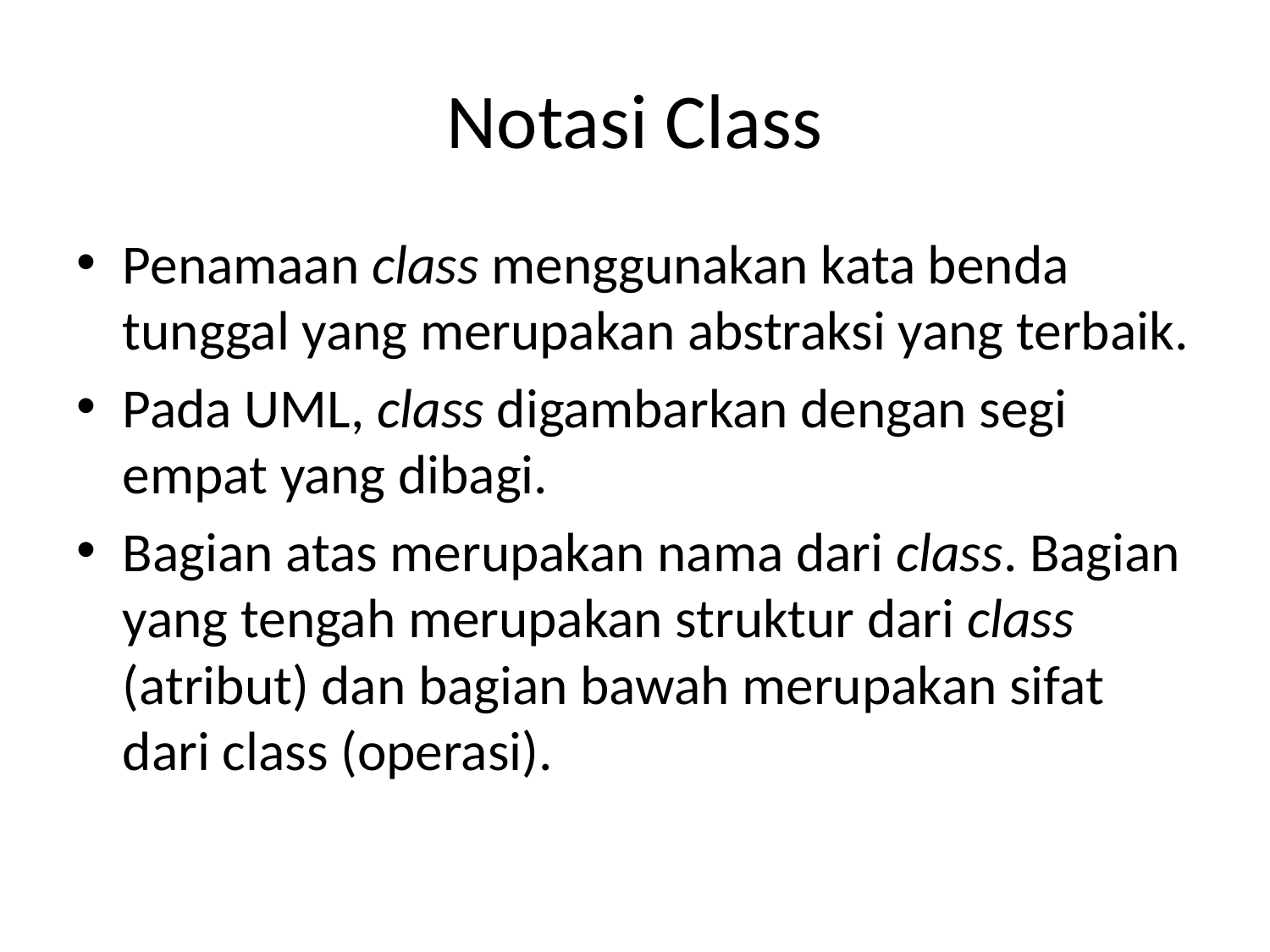

# Notasi Class
Penamaan class menggunakan kata benda tunggal yang merupakan abstraksi yang terbaik.
Pada UML, class digambarkan dengan segi empat yang dibagi.
Bagian atas merupakan nama dari class. Bagian yang tengah merupakan struktur dari class (atribut) dan bagian bawah merupakan sifat dari class (operasi).